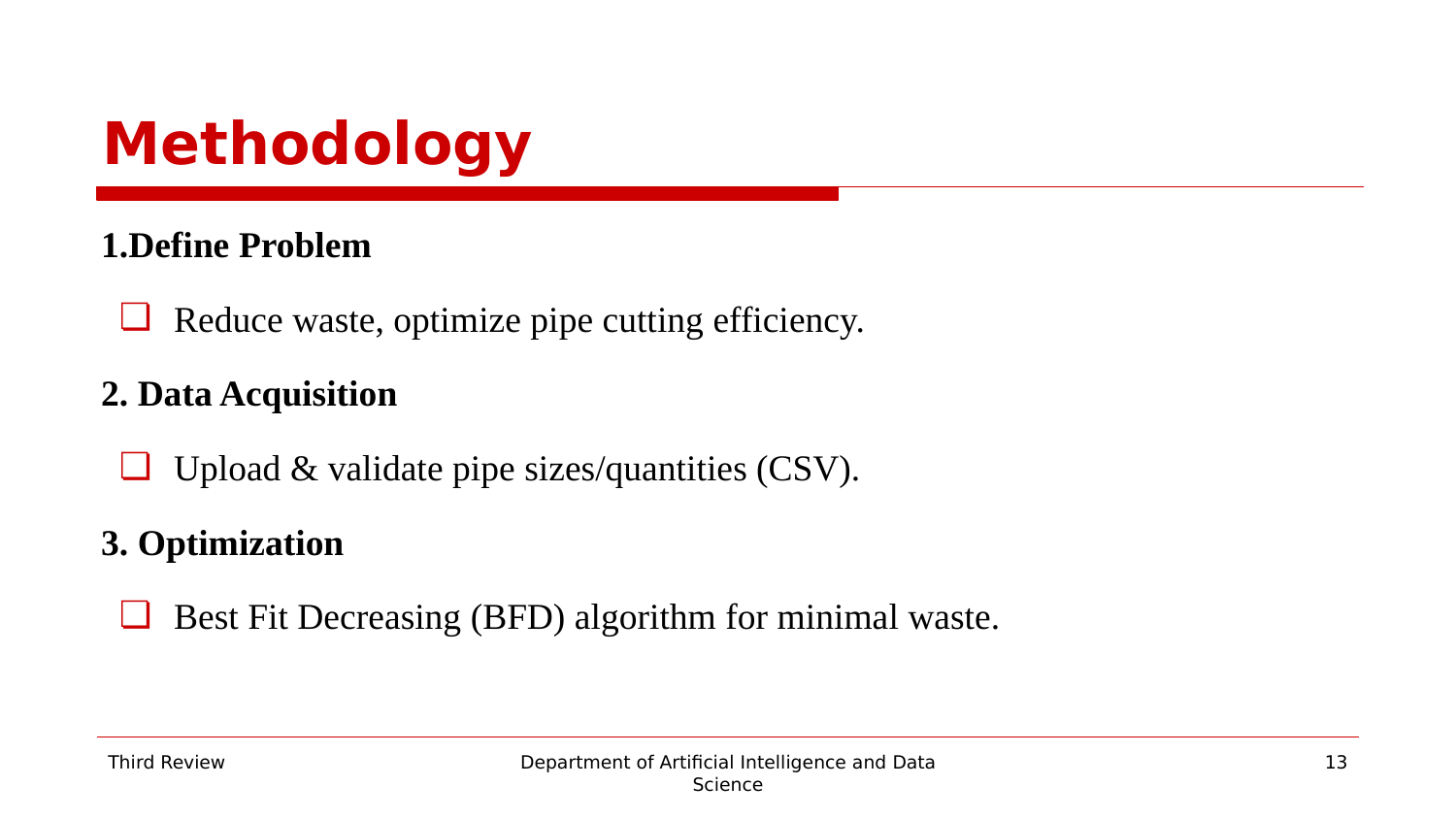

# Methodology
1.Define Problem
Reduce waste, optimize pipe cutting efficiency.
2. Data Acquisition
Upload & validate pipe sizes/quantities (CSV).
3. Optimization
Best Fit Decreasing (BFD) algorithm for minimal waste.
Third Review
Department of Artificial Intelligence and Data Science
13